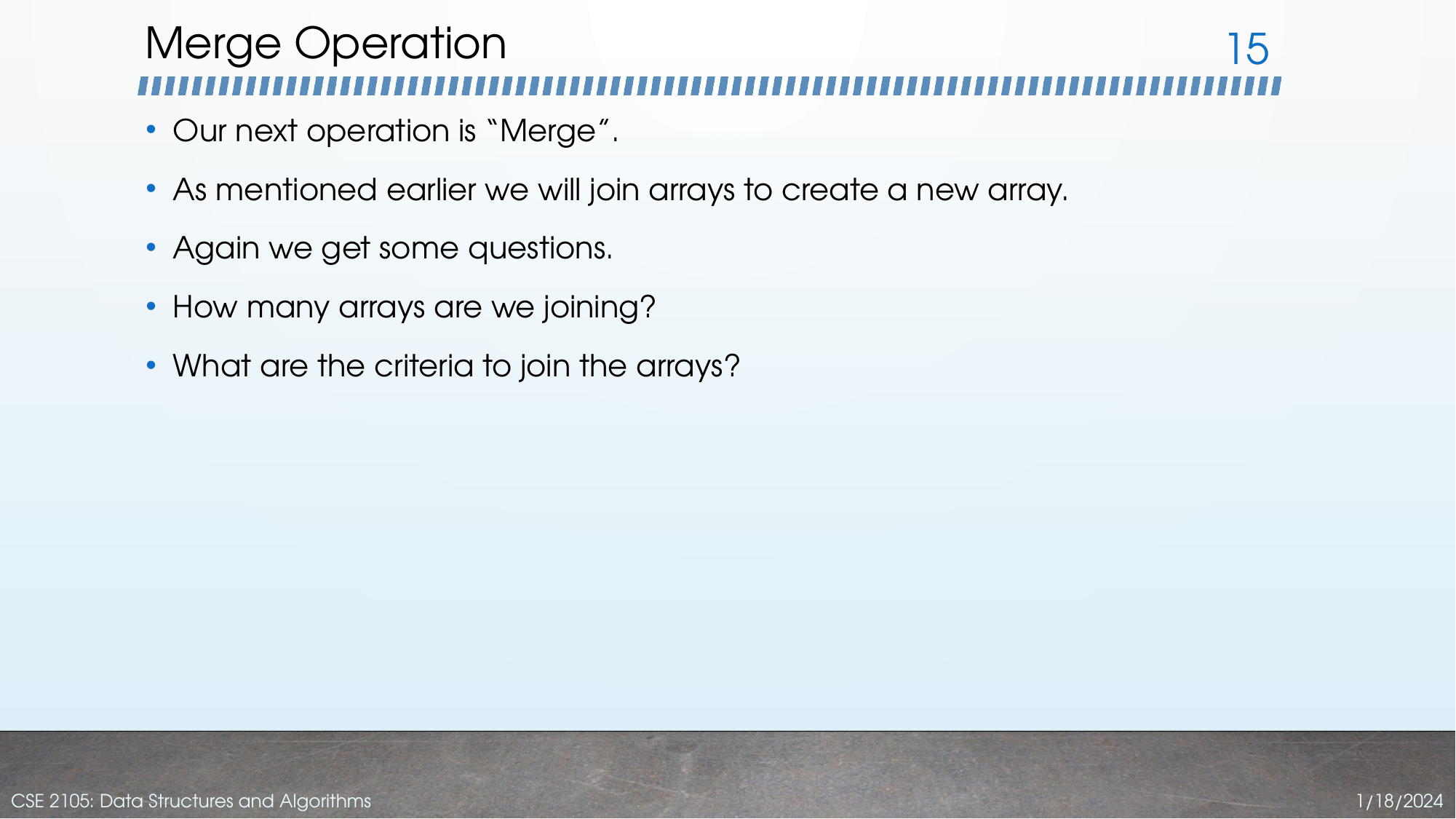

# Merge Operation
15
Our next operation is “Merge”.
As mentioned earlier we will join arrays to create a new array.
Again we get some questions.
How many arrays are we joining?
What are the criteria to join the arrays?

1/18/2024
CSE 2105: Data Structures and Algorithms